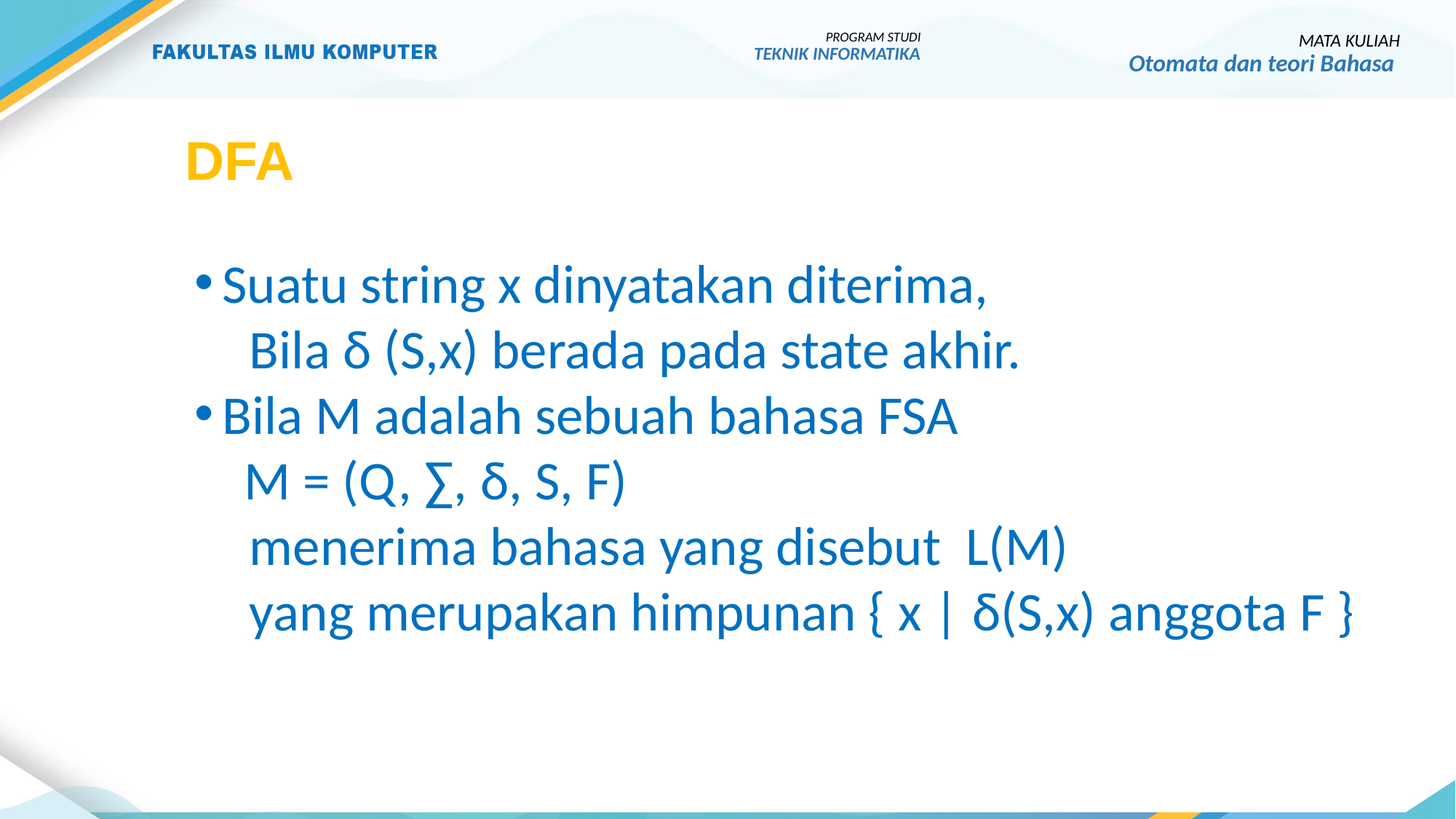

PROGRAM STUDI
TEKNIK INFORMATIKA
MATA KULIAH
Otomata dan teori Bahasa
# dfa
Suatu string x dinyatakan diterima,
Bila δ (S,x) berada pada state akhir.
Bila M adalah sebuah bahasa FSA
    M = (Q, ∑, δ, S, F)
menerima bahasa yang disebut  L(M)
yang merupakan himpunan { x | δ(S,x) anggota F }